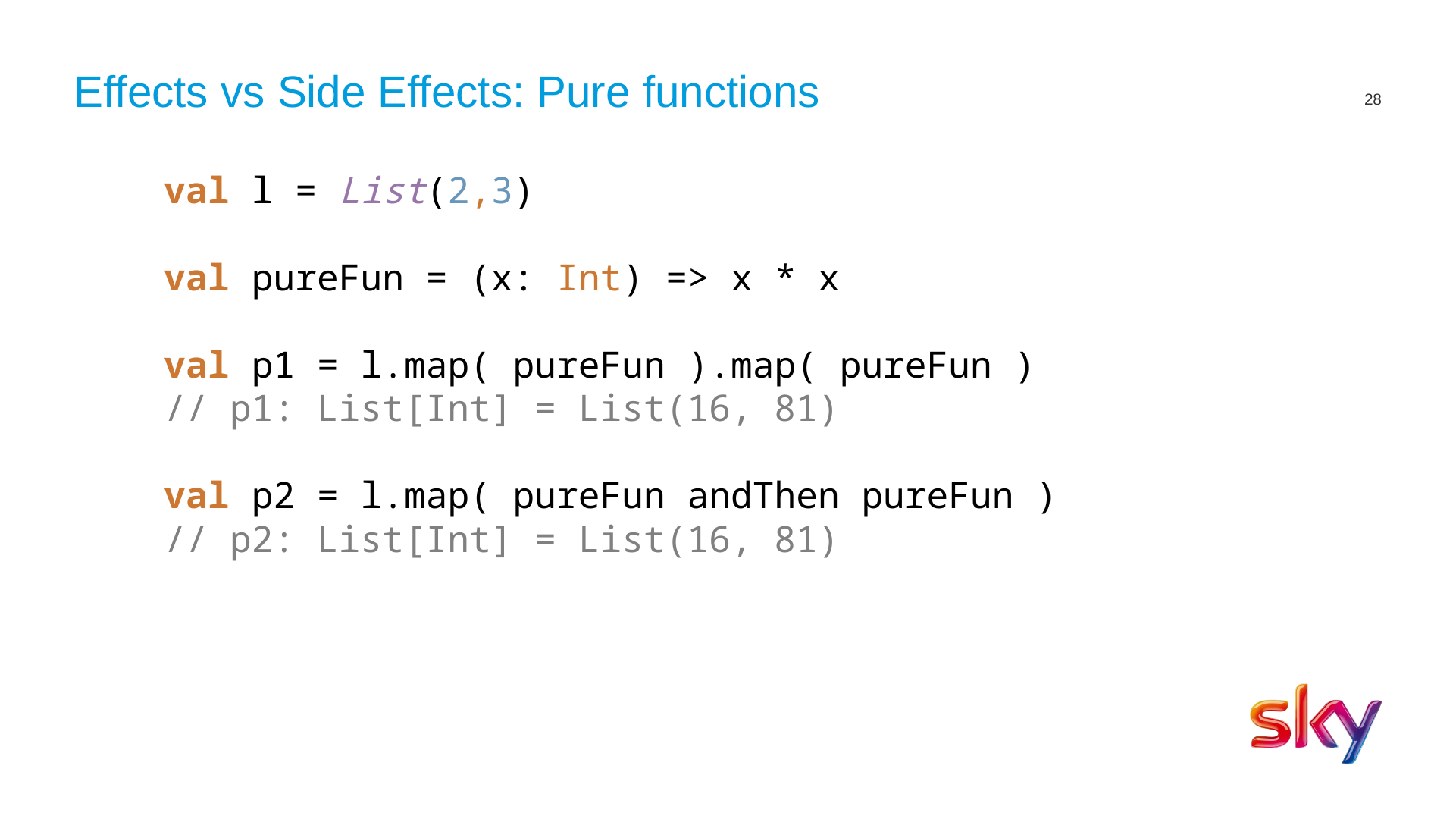

# Effects vs Side Effects: Pure functions
val l = List(2,3)
val pureFun = (x: Int) => x * x
val p1 = l.map( pureFun ).map( pureFun )
// p1: List[Int] = List(16, 81)
val p2 = l.map( pureFun andThen pureFun )
// p2: List[Int] = List(16, 81)